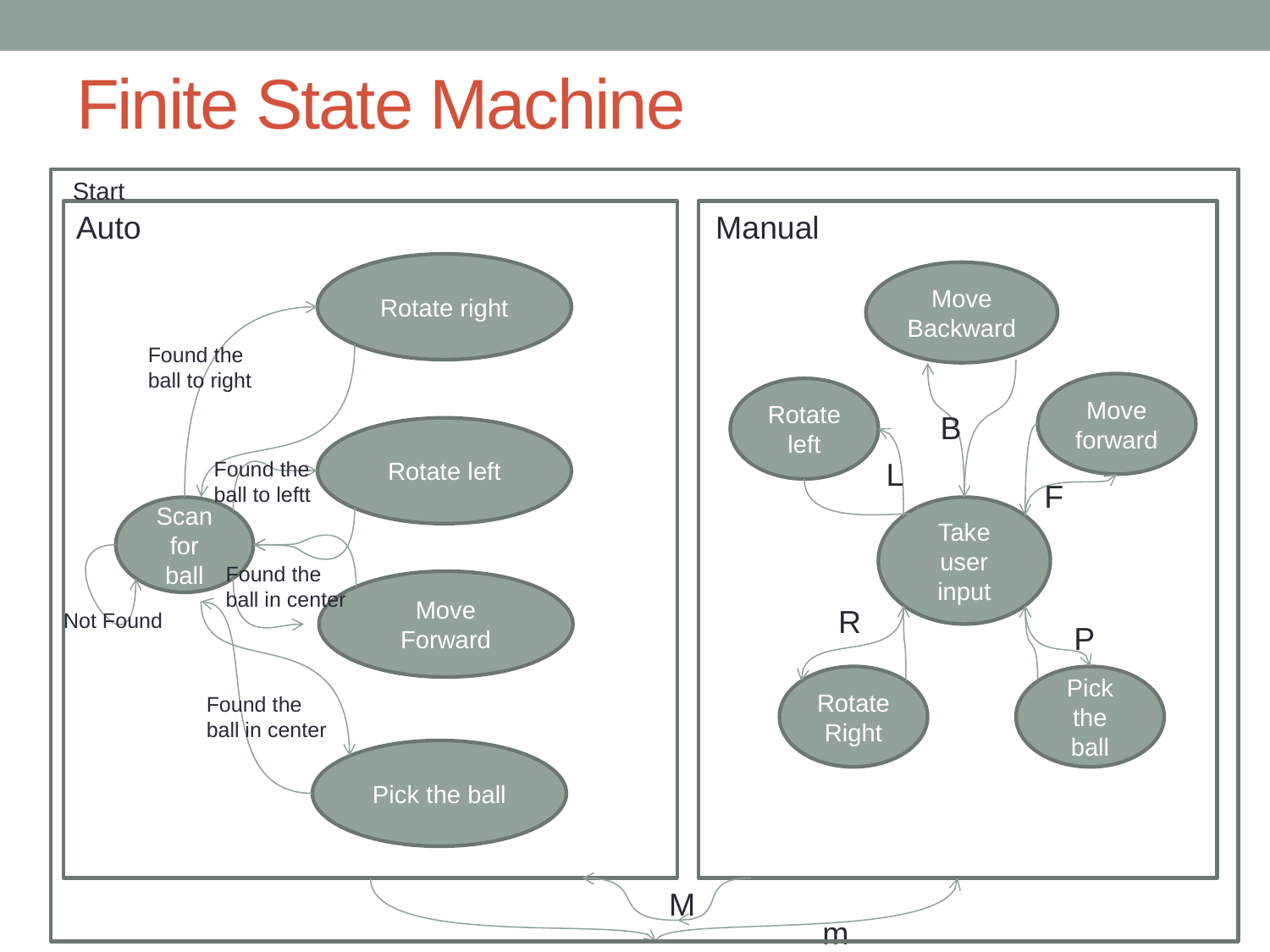

# Finite State Machine
Start

Manual

Auto

Rotate right
Move Backward
Found the
ball to right
Move forward
Rotate left
B
Rotate left
L
Found the
ball to leftt
F
Scan for ball
Take user input
Found the
ball in center
Move Forward
R
Not Found
P
Rotate Right
Pick the ball
Found the
ball in center
Pick the ball
M
m